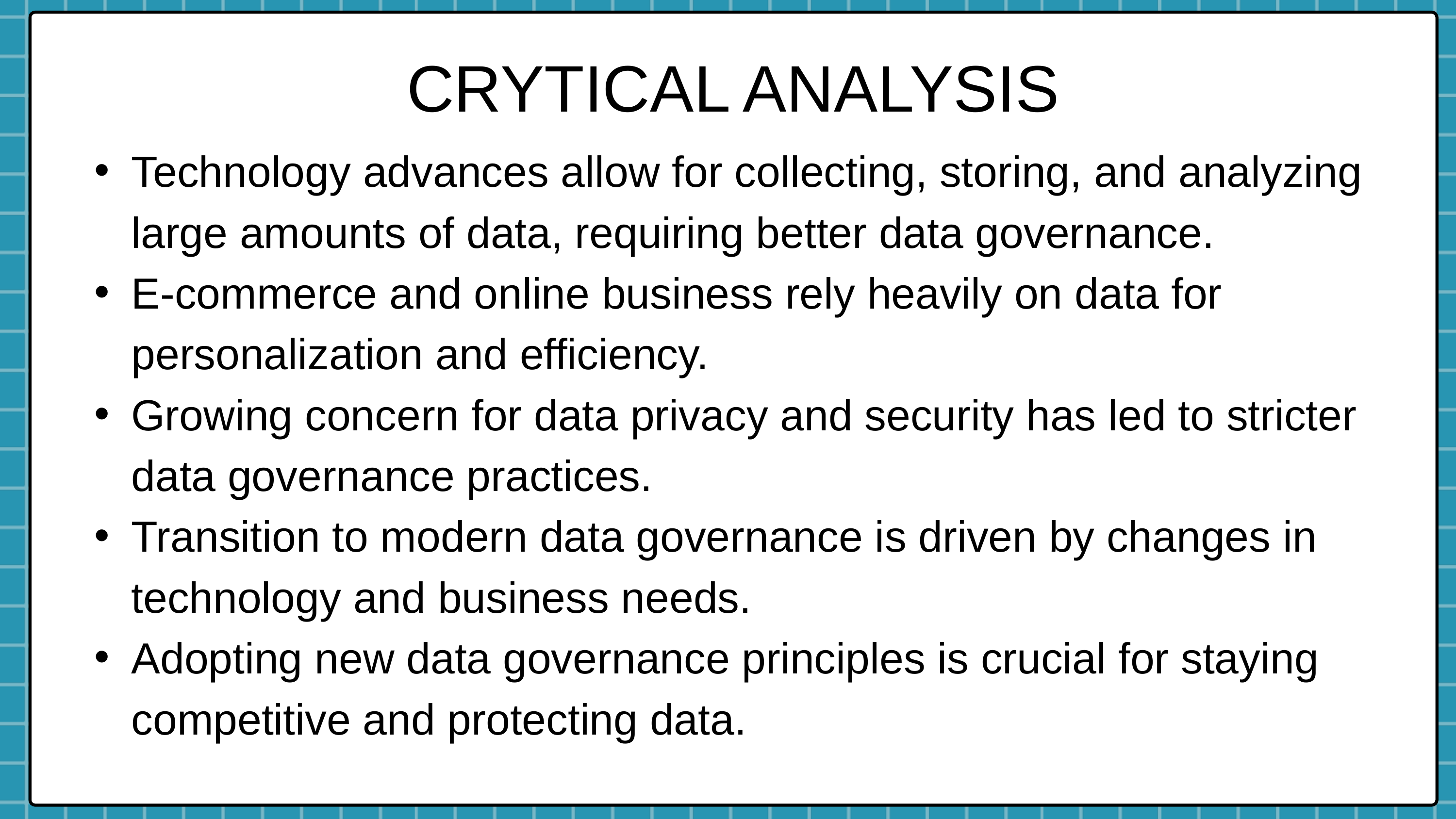

CRYTICAL ANALYSIS
Technology advances allow for collecting, storing, and analyzing large amounts of data, requiring better data governance.
E-commerce and online business rely heavily on data for personalization and efficiency.
Growing concern for data privacy and security has led to stricter data governance practices.
Transition to modern data governance is driven by changes in technology and business needs.
Adopting new data governance principles is crucial for staying competitive and protecting data.